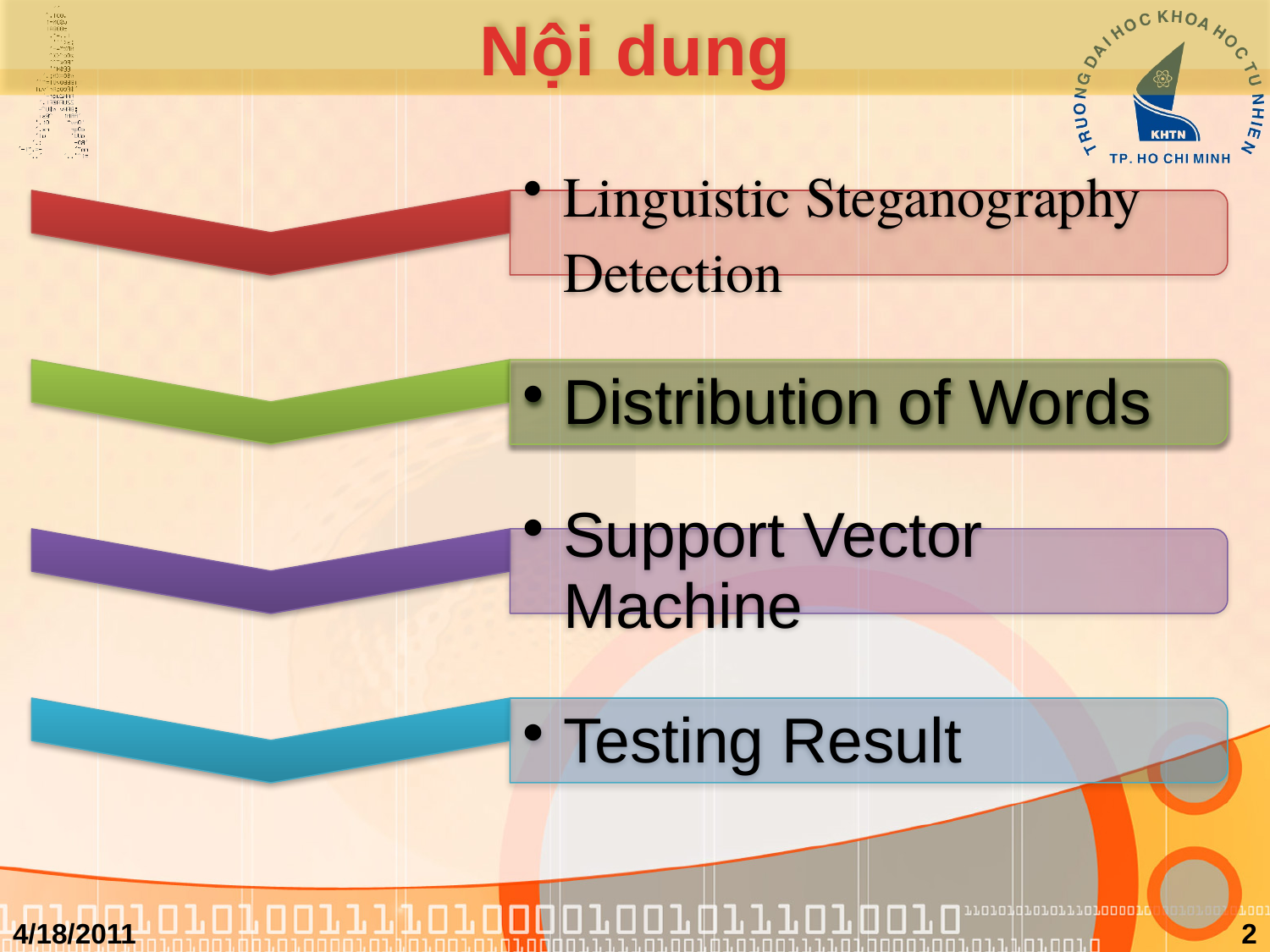

# Nội dung
Linguistic Steganography Detection
Distribution of Words
Support Vector Machine
Testing Result
4/18/2011
2